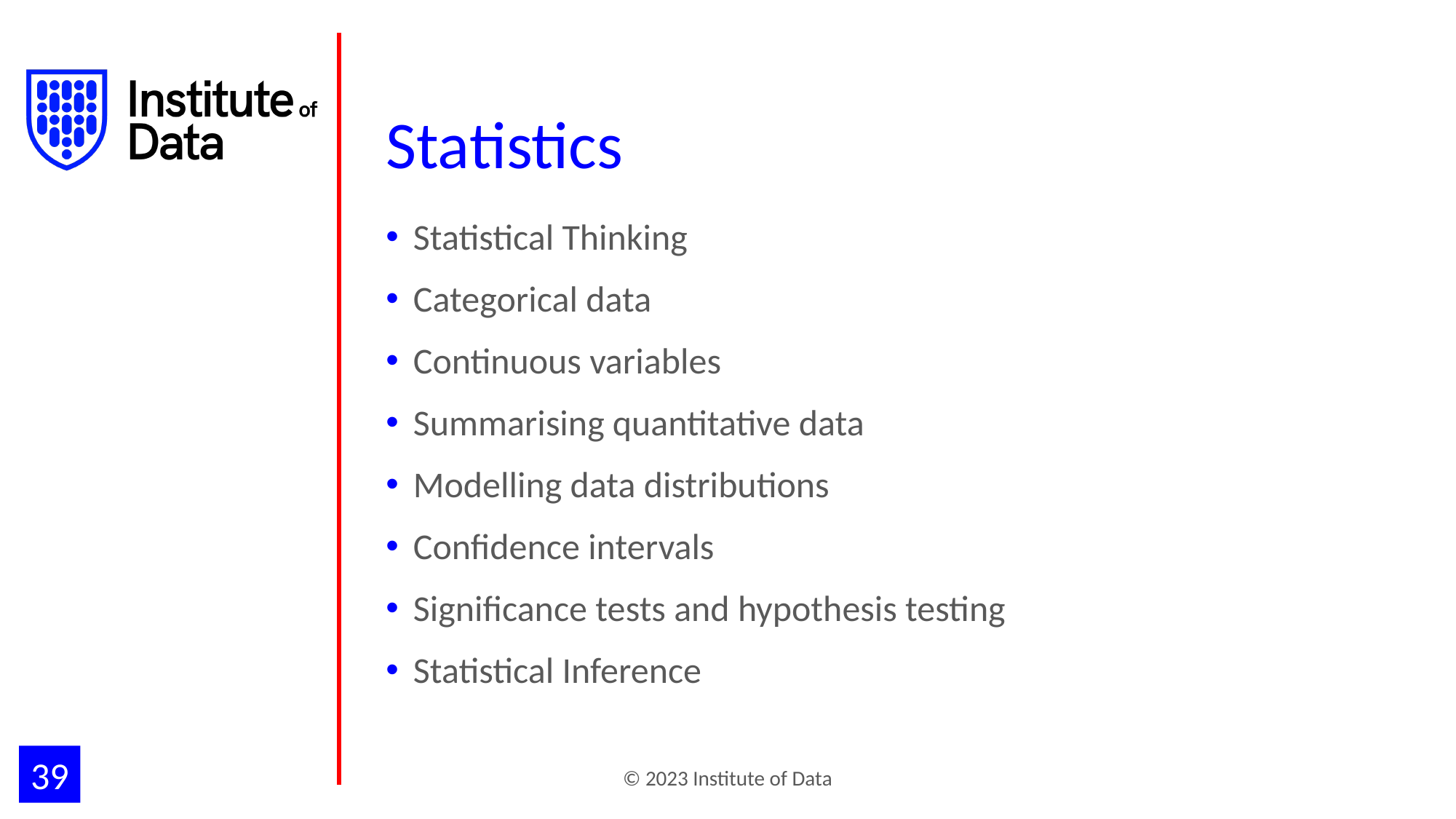

# Statistics
Statistical Thinking
Categorical data
Continuous variables
Summarising quantitative data
Modelling data distributions
Confidence intervals
Significance tests and hypothesis testing
Statistical Inference

Analysing one categorical variable
Two-way tables: Analysing categorical data
Distributions in two-way tables